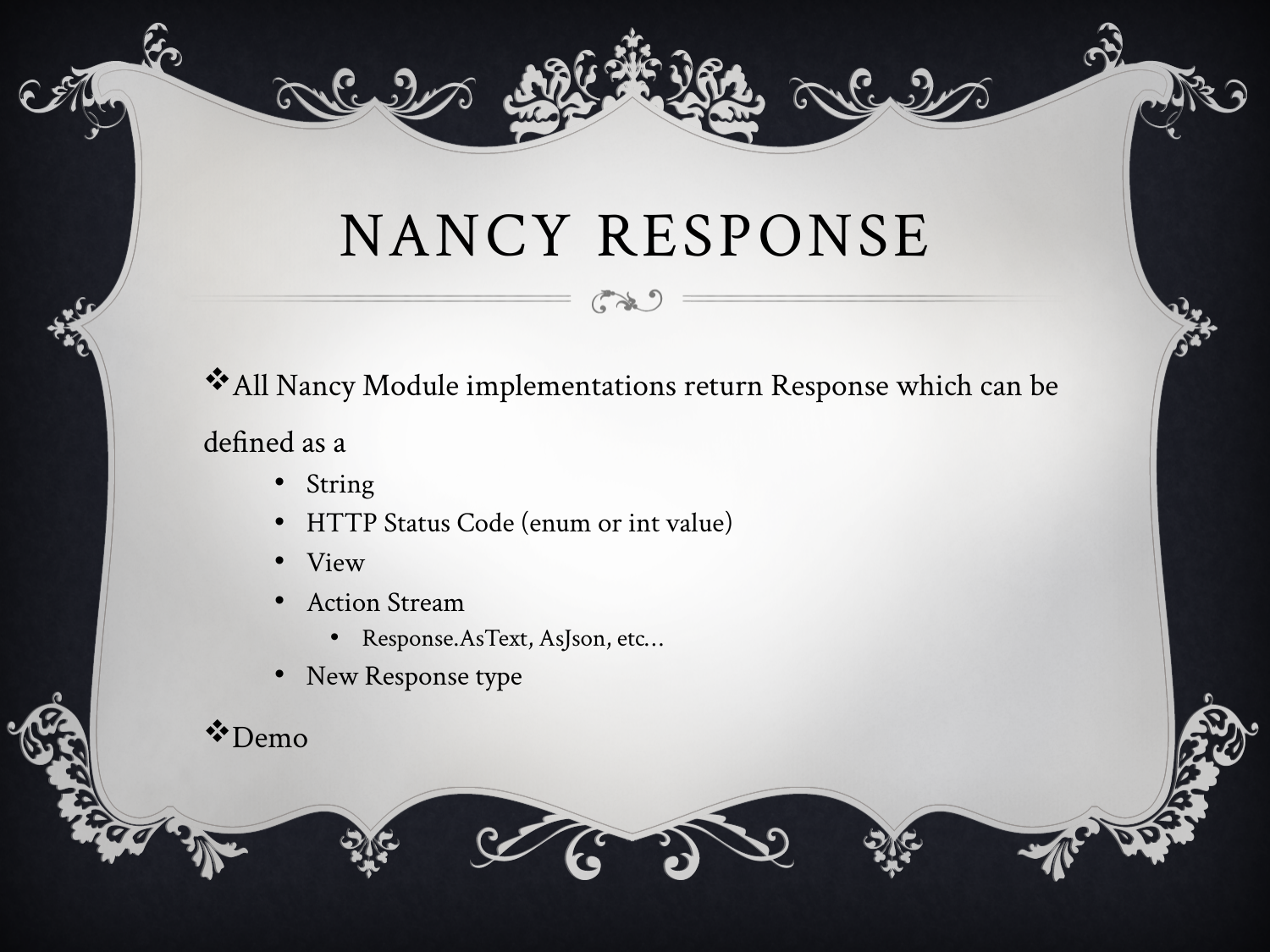

# Nancy response
All Nancy Module implementations return Response which can be defined as a
String
HTTP Status Code (enum or int value)
View
Action Stream
Response.AsText, AsJson, etc…
New Response type
Demo